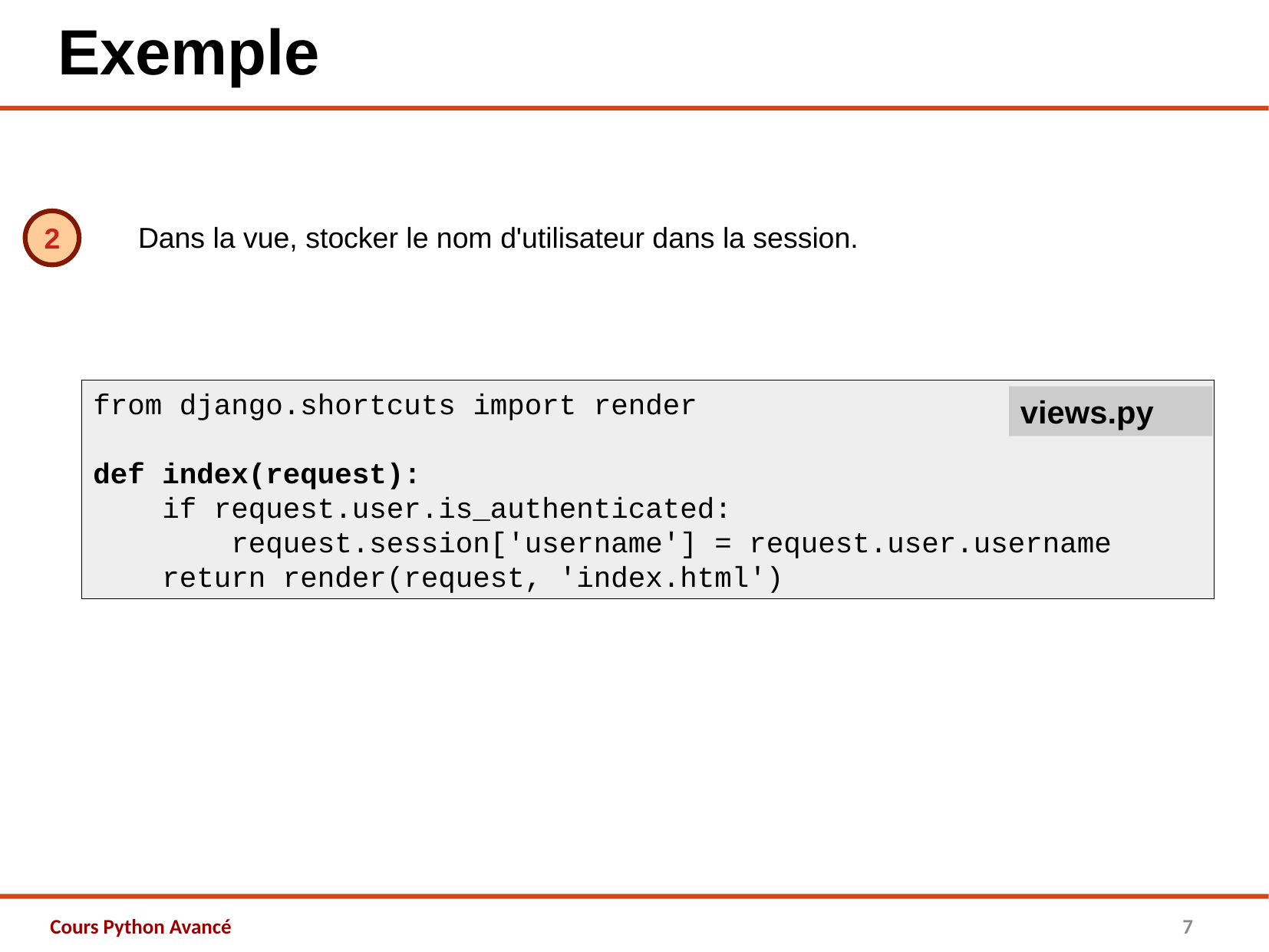

Exemple

2
Dans la vue, stocker le nom d'utilisateur dans la session.
from django.shortcuts import render

def index(request):
    if request.user.is_authenticated:
        request.session['username'] = request.user.username
    return render(request, 'index.html')
views.py

Cours Python Avancé
7